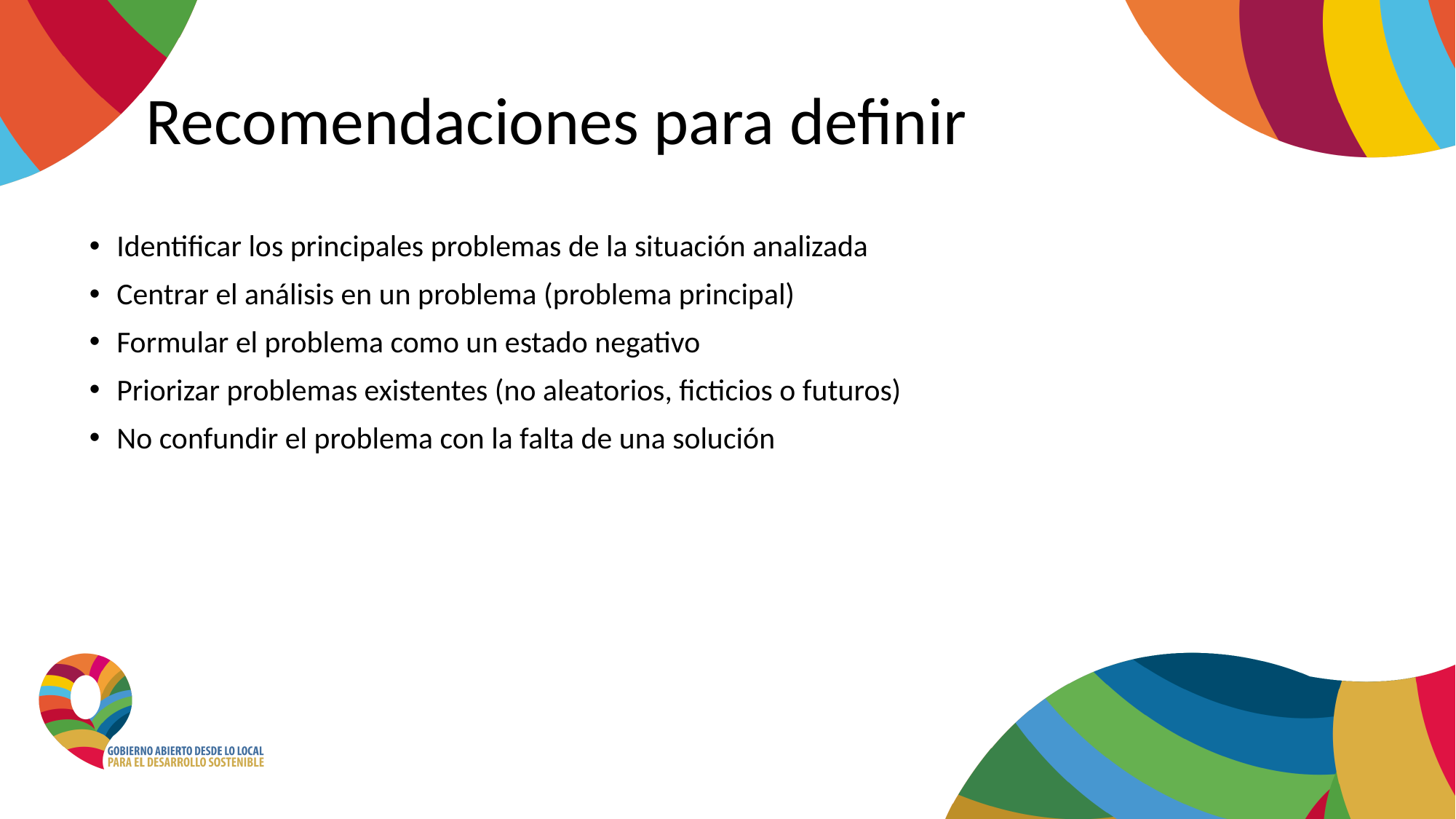

# Recomendaciones para definir
Identificar los principales problemas de la situación analizada
Centrar el análisis en un problema (problema principal)
Formular el problema como un estado negativo
Priorizar problemas existentes (no aleatorios, ficticios o futuros)
No confundir el problema con la falta de una solución